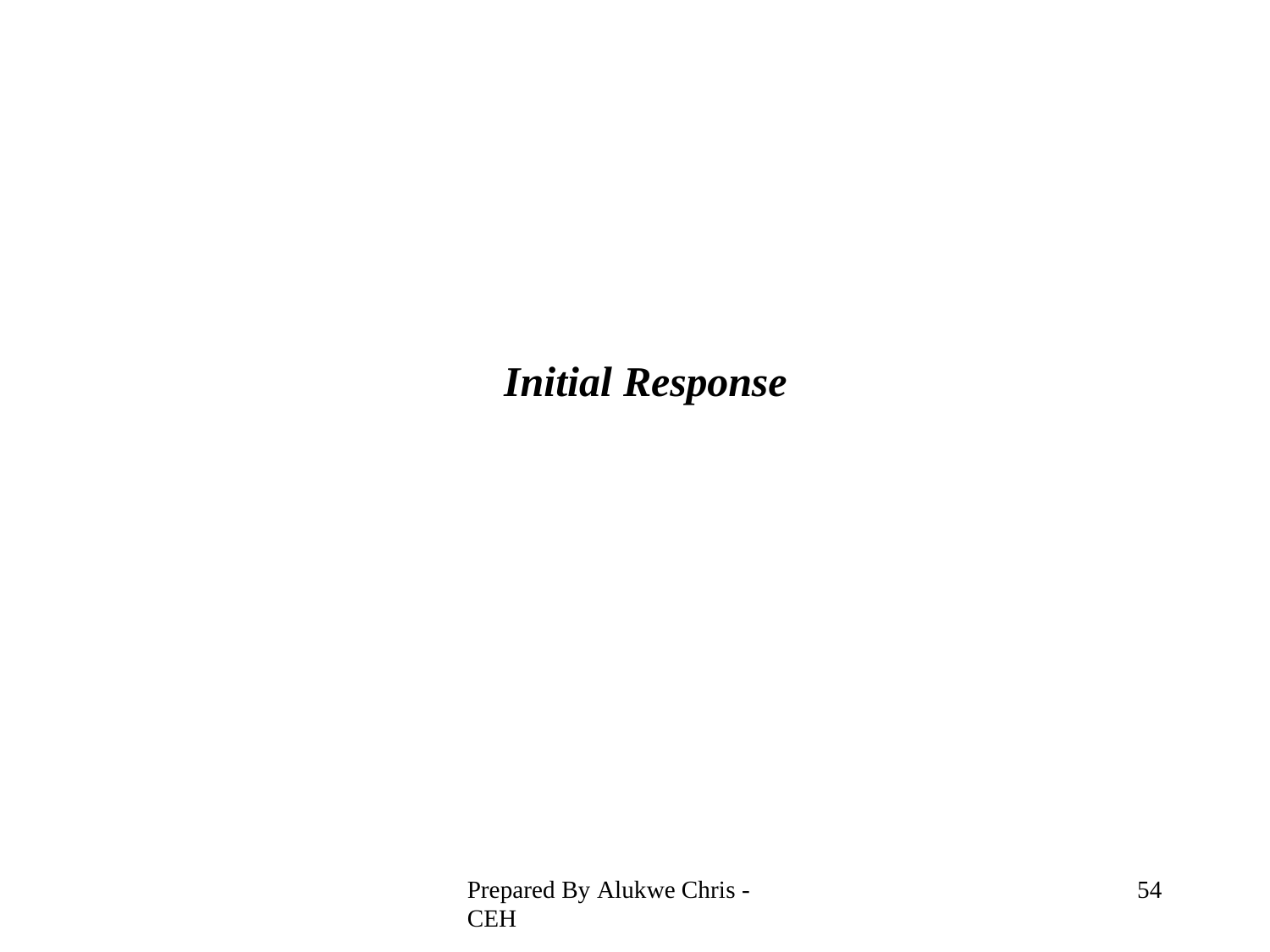

# Initial Response
Prepared By Alukwe Chris - CEH
54